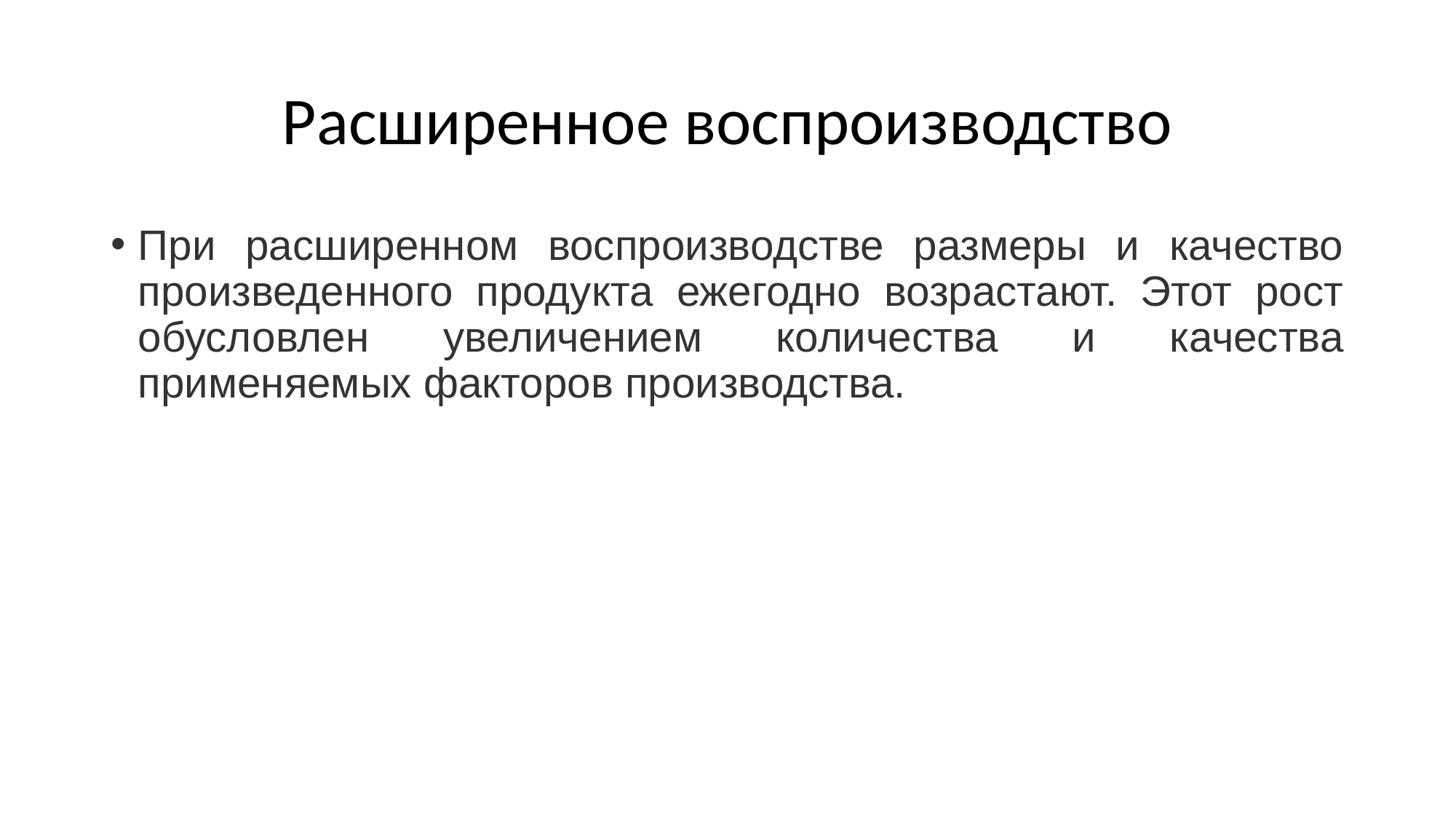

# Расширенное воспроизводство
При расширенном воспроизводстве размеры и качество произведенного продукта ежегодно возрастают. Этот рост обусловлен увеличением количества и качества применяемых факторов производства.